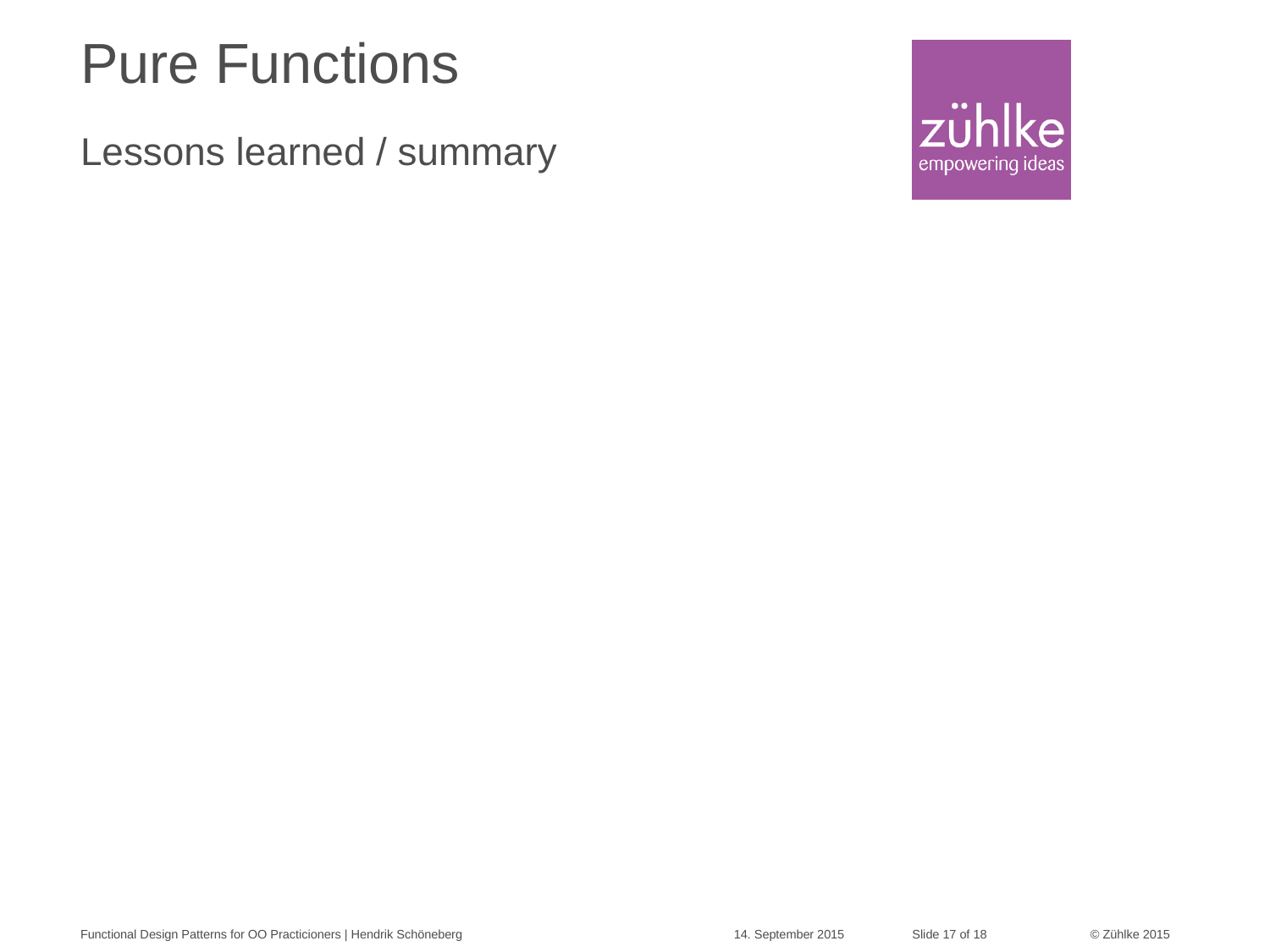

# Pure Functions
Lessons learned / summary

Functional Design Patterns for OO Practicioners | Hendrik Schöneberg
14. September 2015
Slide 17 of 18